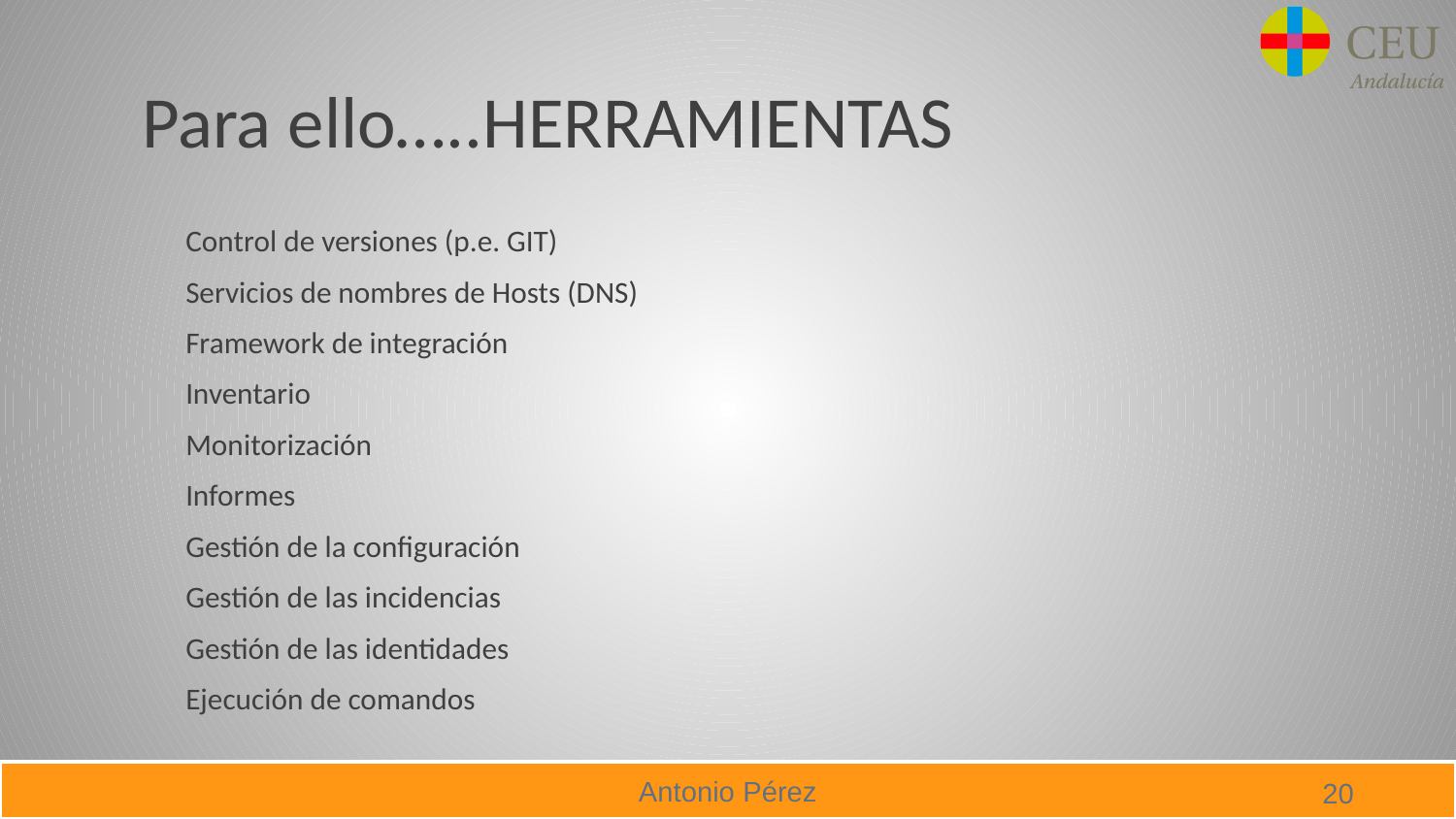

# Para ello…..HERRAMIENTAS
Control de versiones (p.e. GIT)
Servicios de nombres de Hosts (DNS)
Framework de integración
Inventario
Monitorización
Informes
Gestión de la configuración
Gestión de las incidencias
Gestión de las identidades
Ejecución de comandos